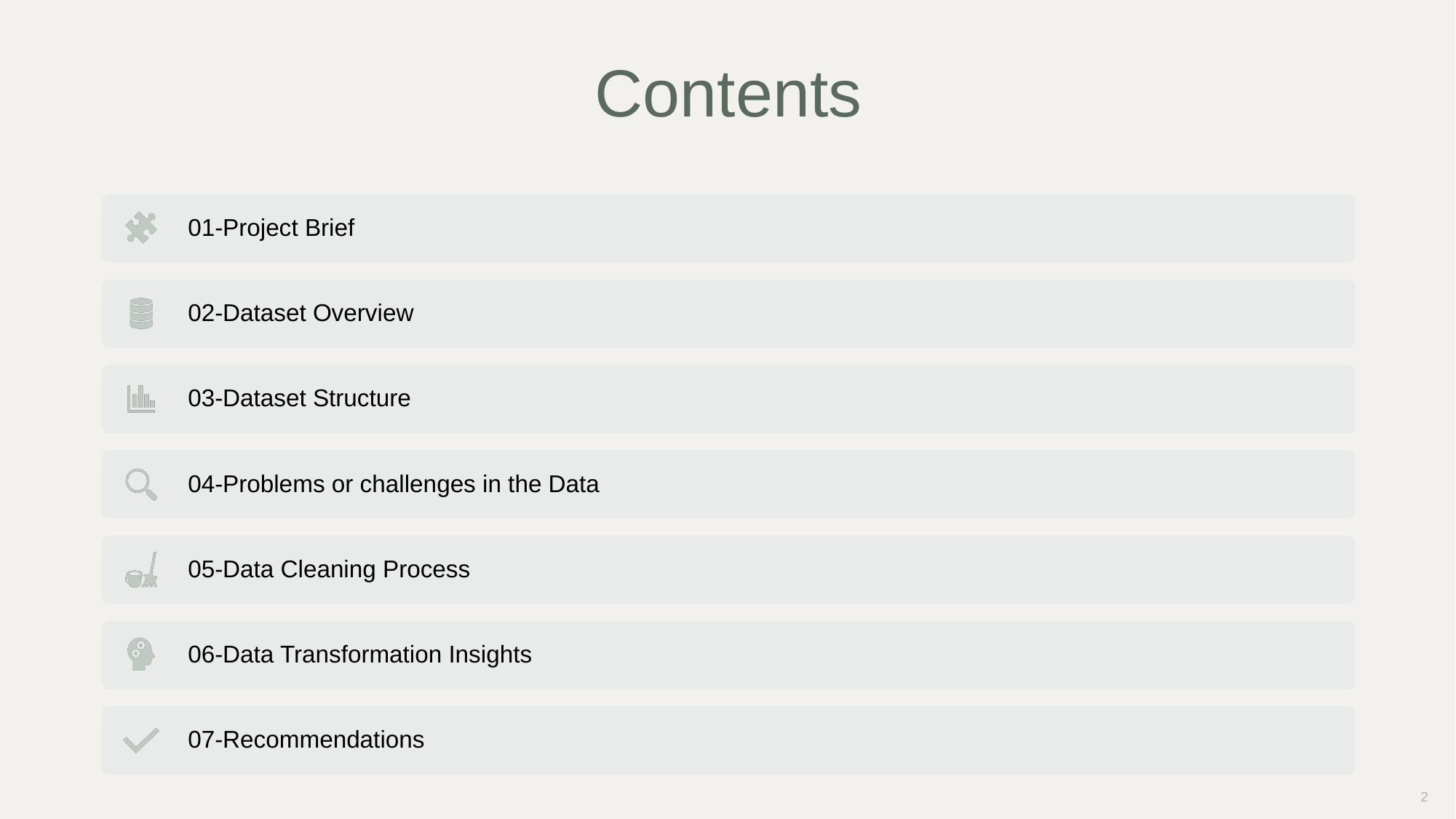

# Contents
01-Project Brief
02-Dataset Overview
03-Dataset Structure
04-Problems or challenges in the Data
05-Data Cleaning Process
06-Data Transformation Insights
07-Recommendations
2